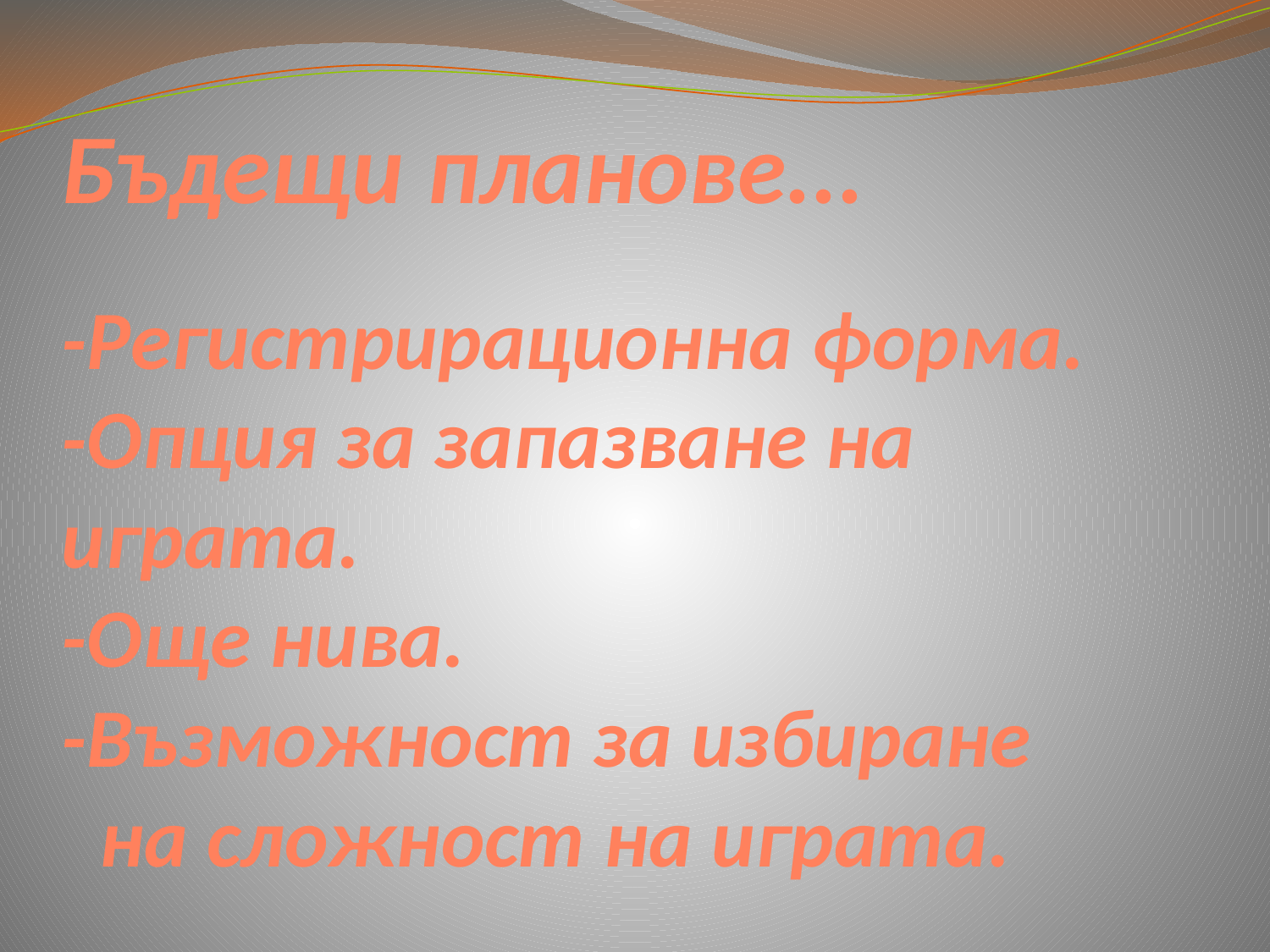

Бъдещи планове...
-Регистрирационна форма.
-Опция за запазване на играта.
-Още нива.
-Възможност за избиране
  на сложност на играта.